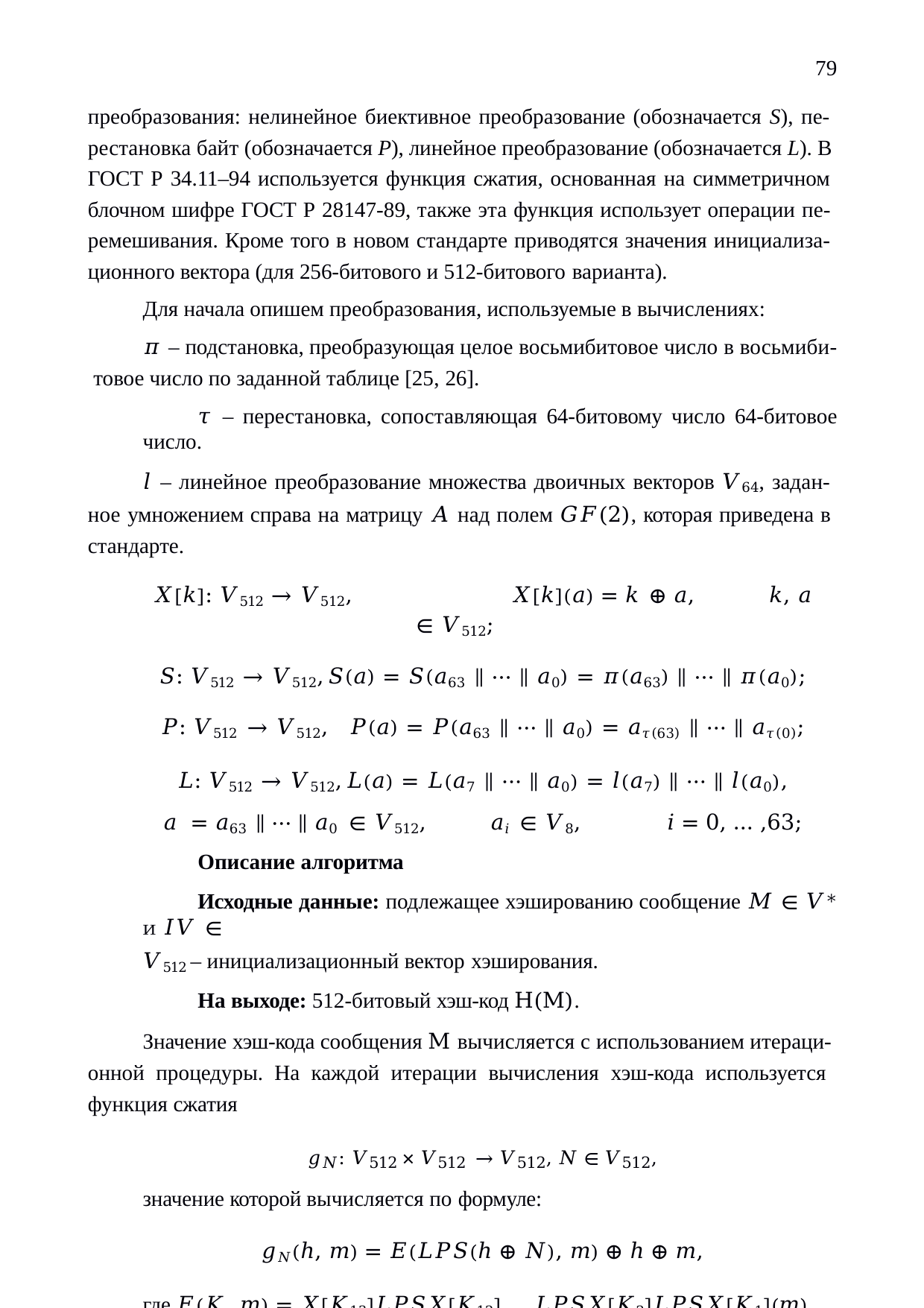

79
преобразования: нелинейное биективное преобразование (обозначается S), пе-  рестановка байт (обозначается P), линейное преобразование (обозначается L). В  ГОСТ Р 34.11–94 используется функция сжатия, основанная на симметричном  блочном шифре ГОСТ Р 28147-89, также эта функция использует операции пе-  ремешивания. Кроме того в новом стандарте приводятся значения инициализа-  ционного вектора (для 256-битового и 512-битового варианта).
Для начала опишем преобразования, используемые в вычислениях:
𝜋 – подстановка, преобразующая целое восьмибитовое число в восьмиби-  товое число по заданной таблице [25, 26].
𝜏 – перестановка, сопоставляющая 64-битовому число 64-битовое число.
𝑙 – линейное преобразование множества двоичных векторов 𝑉64, задан-  ное умножением справа на матрицу 𝐴 над полем 𝐺𝐹(2), которая приведена в  стандарте.
𝑋[𝑘]: 𝑉512  → 𝑉512,	𝑋[𝑘](𝑎) = 𝑘 ⊕ 𝑎,	𝑘, 𝑎 ∈ 𝑉512;
𝑆: 𝑉512  → 𝑉512,	𝑆(𝑎) = 𝑆(𝑎63 ∥ ⋯ ∥ 𝑎0) = 𝜋(𝑎63) ∥ ⋯ ∥ 𝜋(𝑎0);
𝑃: 𝑉512  → 𝑉512,   𝑃(𝑎) = 𝑃(𝑎63 ∥ ⋯ ∥ 𝑎0) = 𝑎𝜏(63)  ∥ ⋯ ∥ 𝑎𝜏(0);
𝐿: 𝑉512 → 𝑉512,	𝐿(𝑎) = 𝐿(𝑎7 ∥ ⋯ ∥ 𝑎0) = 𝑙(𝑎7) ∥ ⋯ ∥ 𝑙(𝑎0),
𝑎  = 𝑎63  ∥ ⋯ ∥ 𝑎0  ∈ 𝑉512,	𝑎𝑖  ∈ 𝑉8,	𝑖 = 0, … ,63;
Описание алгоритма
Исходные данные: подлежащее хэшированию сообщение 𝑀 ∈ 𝑉∗ и 𝐼𝑉 ∈
𝑉512 – инициализационный вектор хэширования.
На выходе: 512-битовый хэш-код H(M).
Значение хэш-кода сообщения M вычисляется с использованием итераци-  онной процедуры. На каждой итерации вычисления хэш-кода используется  функция сжатия
𝑔𝑁: 𝑉512 × 𝑉512  → 𝑉512, 𝑁 ∈ 𝑉512,
значение которой вычисляется по формуле:
𝑔𝑁(ℎ, 𝑚) = 𝐸(𝐿𝑃𝑆(ℎ ⊕ 𝑁), 𝑚) ⊕ ℎ ⊕ 𝑚,
где 𝐸(𝐾, 𝑚) = 𝑋[𝐾13]𝐿𝑃𝑆𝑋[𝐾12] … 𝐿𝑃𝑆𝑋[𝐾2]𝐿𝑃𝑆𝑋[𝐾1](𝑚).
Значения 𝐾𝑖 ∈ 𝑉512, i = 1, … ,13 вычисляются следующим образом: